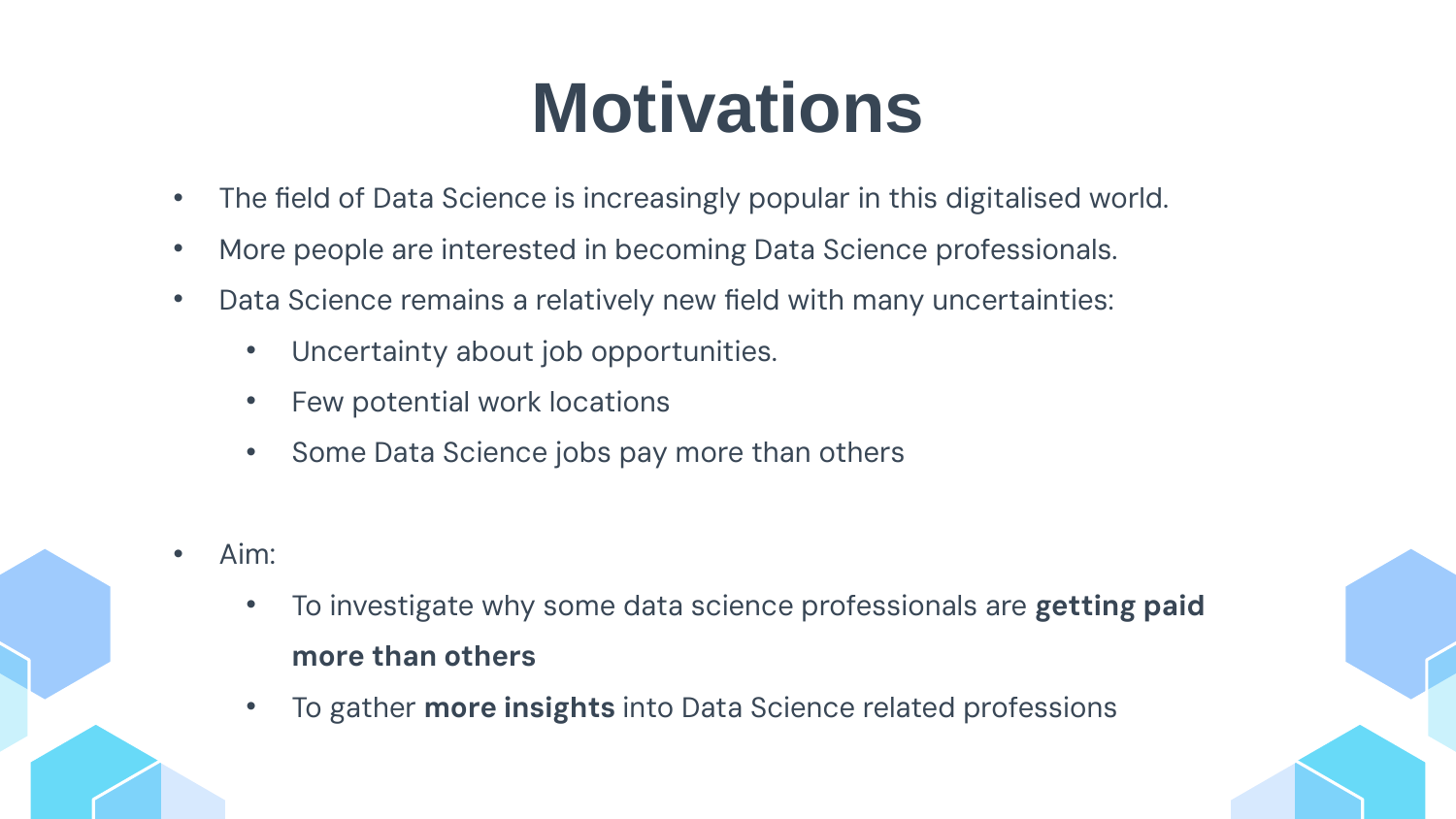

# Motivations
The field of Data Science is increasingly popular in this digitalised world.
More people are interested in becoming Data Science professionals.
Data Science remains a relatively new field with many uncertainties:
Uncertainty about job opportunities.
Few potential work locations
Some Data Science jobs pay more than others

Aim:
To investigate why some data science professionals are getting paid more than others
To gather more insights into Data Science related professions